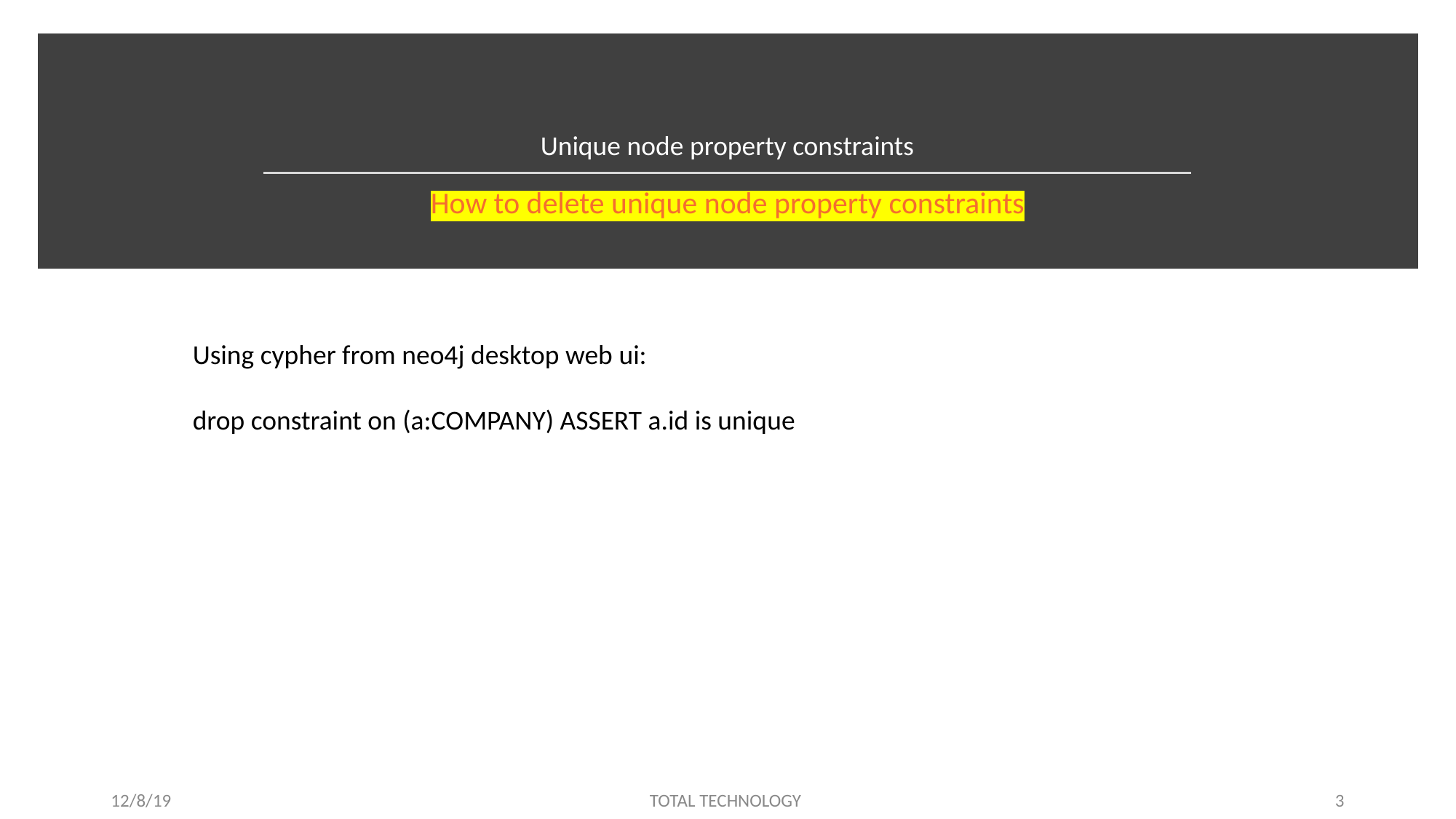

# Unique node property constraints
How to delete unique node property constraints
Using cypher from neo4j desktop web ui:

drop constraint on (a:COMPANY) ASSERT a.id is unique

12/8/19
TOTAL TECHNOLOGY
3